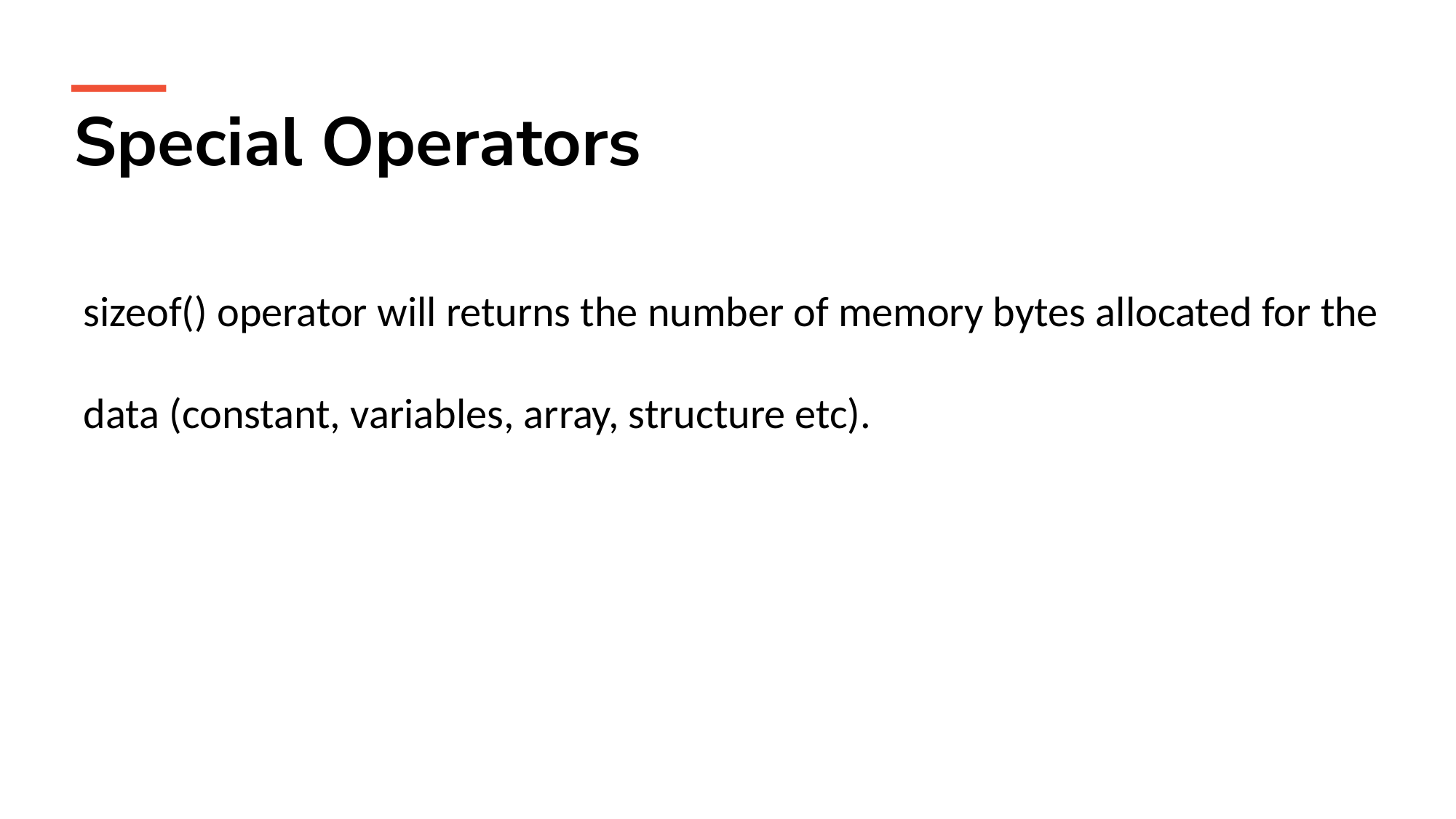

Special Operators
sizeof() operator will returns the number of memory bytes allocated for the
data (constant, variables, array, structure etc).